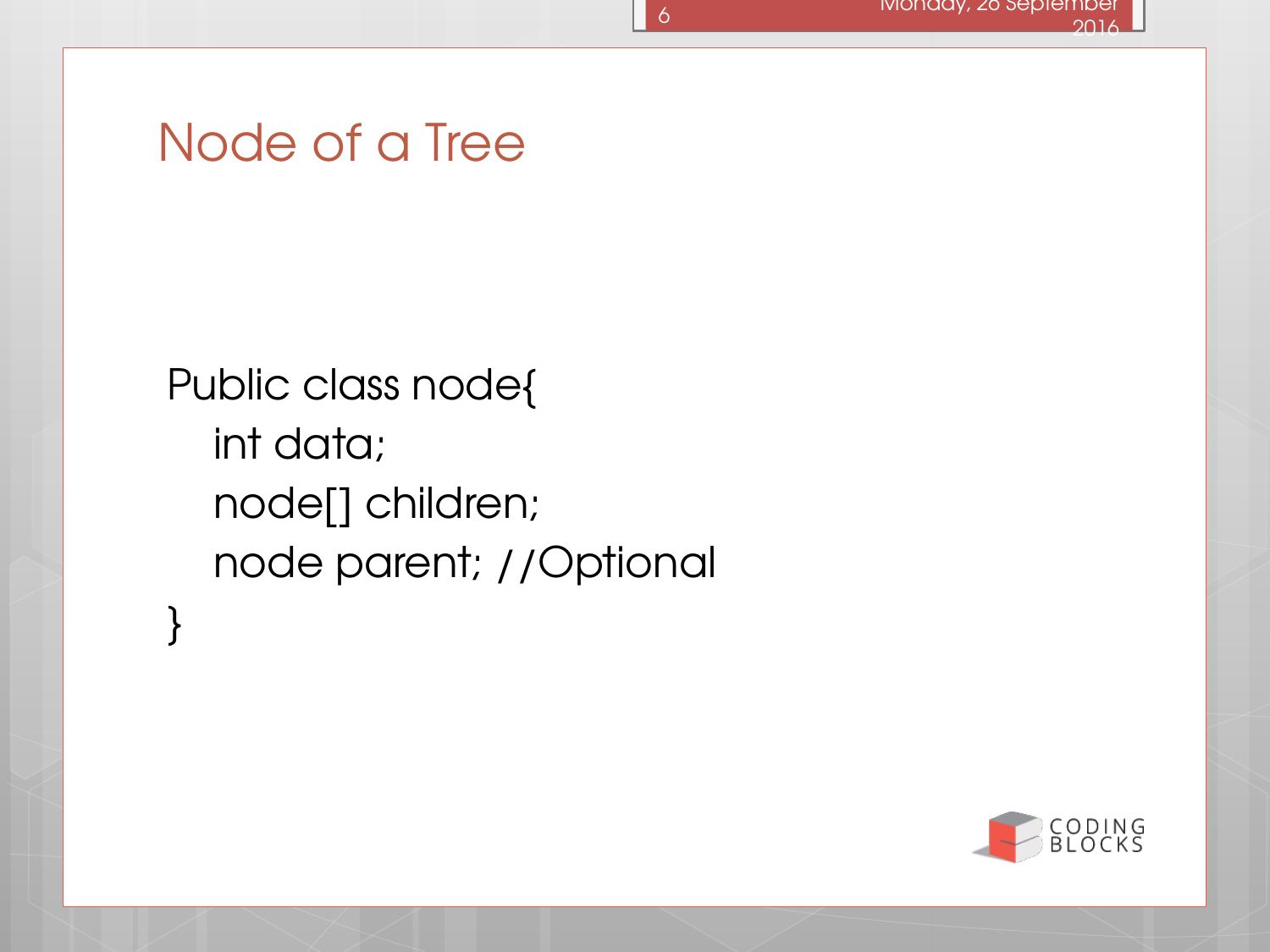

Monday, 26 September 2016
6
# Node of a Tree
Public class node{
    int data;
    node[] children;
    node parent; //Optional
}